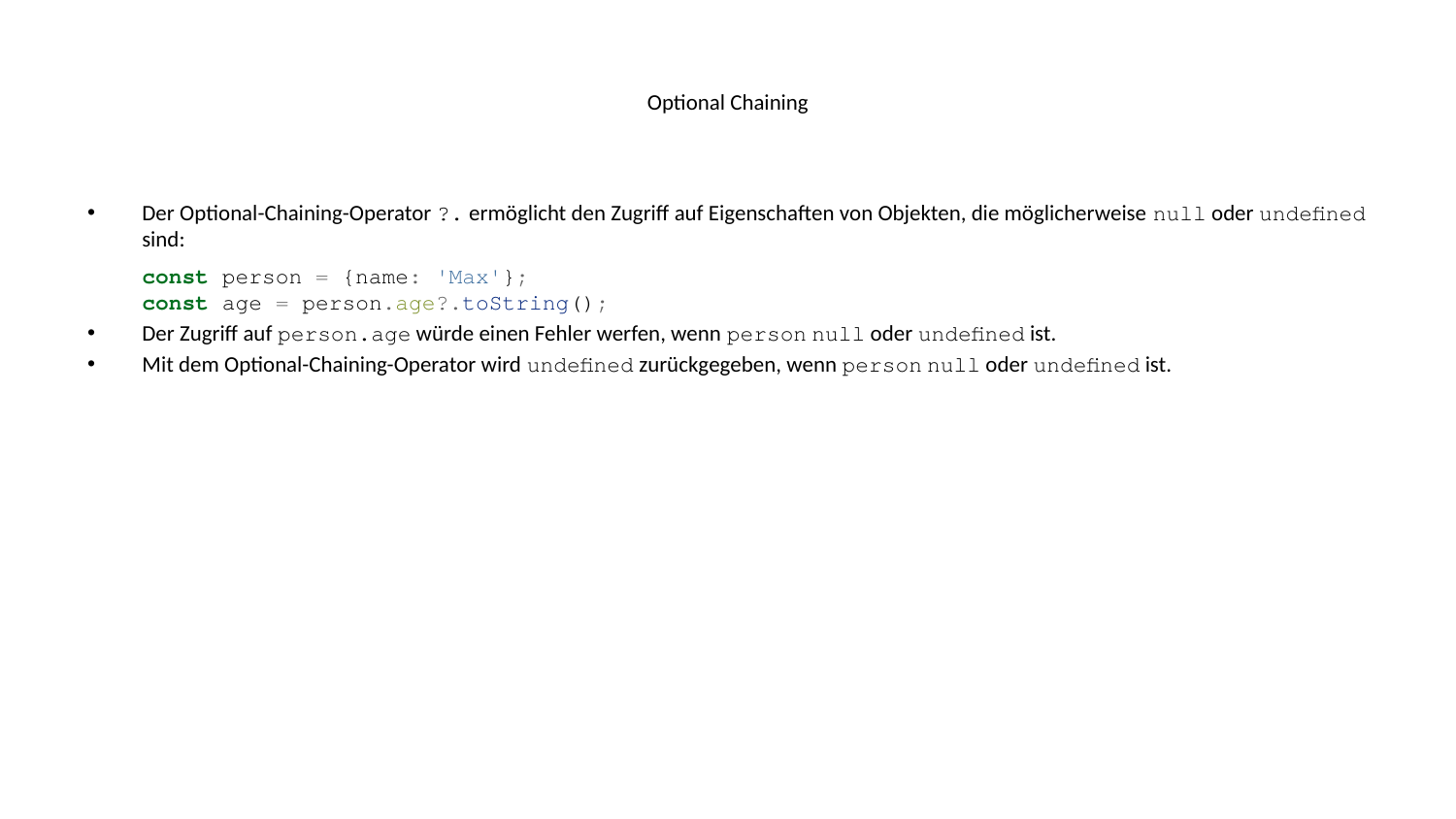

# Optional Chaining
Der Optional-Chaining-Operator ?. ermöglicht den Zugriff auf Eigenschaften von Objekten, die möglicherweise null oder undefined sind:
const person = {name: 'Max'};
const age = person.age?.toString();
Der Zugriff auf person.age würde einen Fehler werfen, wenn person null oder undefined ist.
Mit dem Optional-Chaining-Operator wird undefined zurückgegeben, wenn person null oder undefined ist.